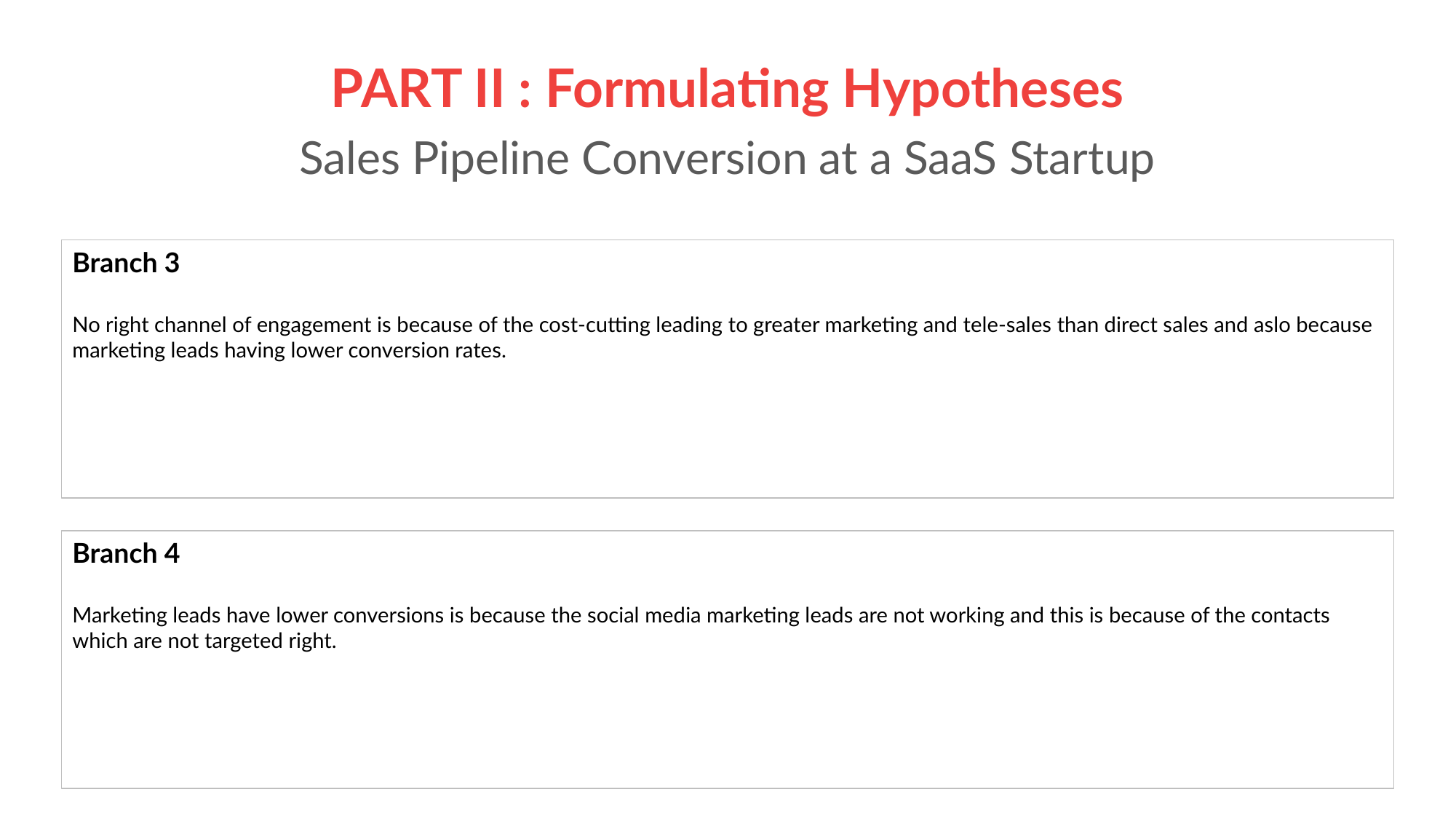

# PART II : Formulating Hypotheses Sales Pipeline Conversion at a SaaS Startup
Branch 3

No right channel of engagement is because of the cost-cutting leading to greater marketing and tele-sales than direct sales and aslo because marketing leads having lower conversion rates.
Branch 4

Marketing leads have lower conversions is because the social media marketing leads are not working and this is because of the contacts which are not targeted right.